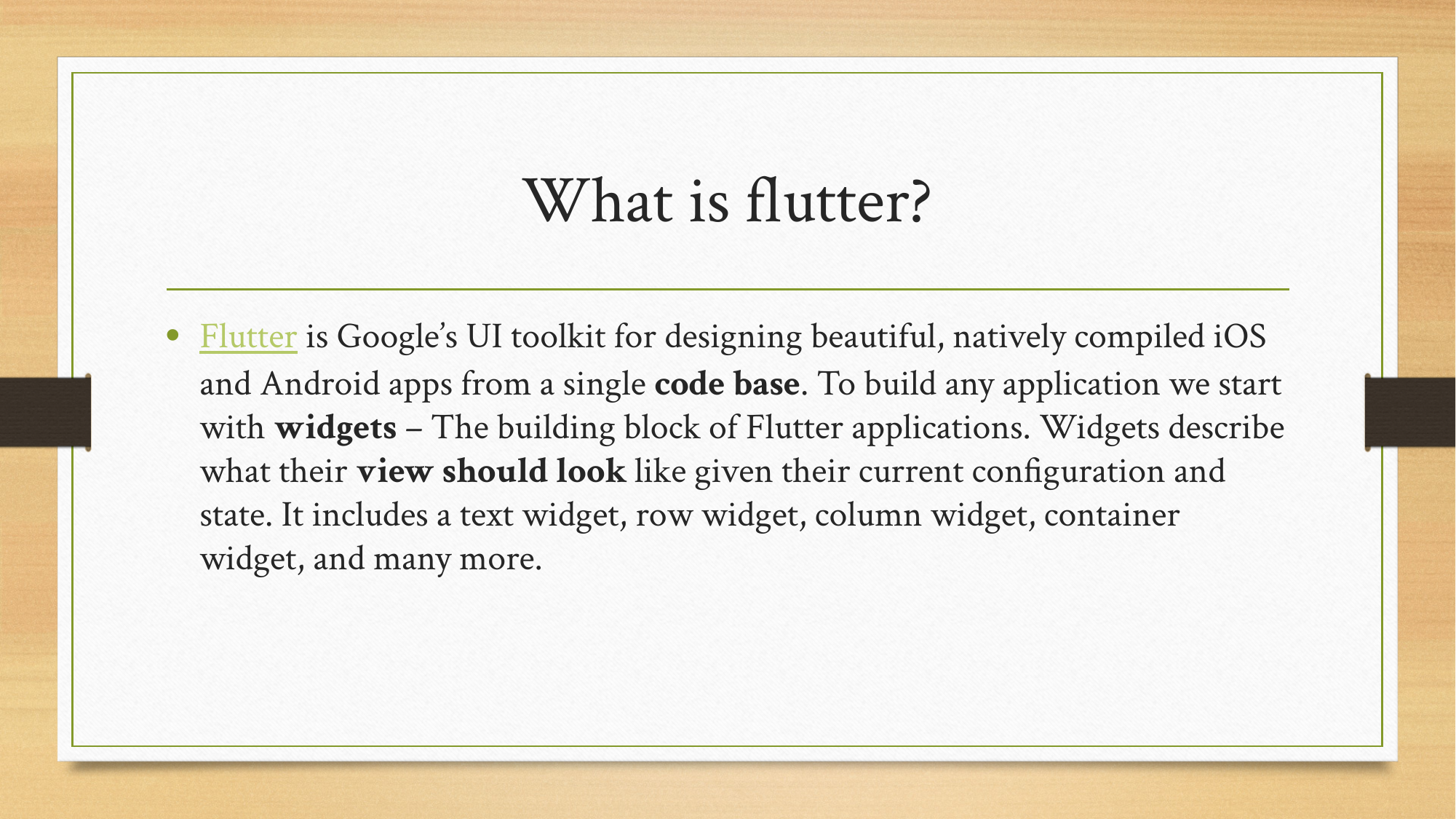

# What is flutter?
Flutter is Google’s UI toolkit for designing beautiful, natively compiled iOS and Android apps from a single code base. To build any application we start with widgets – The building block of Flutter applications. Widgets describe what their view should look like given their current configuration and state. It includes a text widget, row widget, column widget, container widget, and many more.